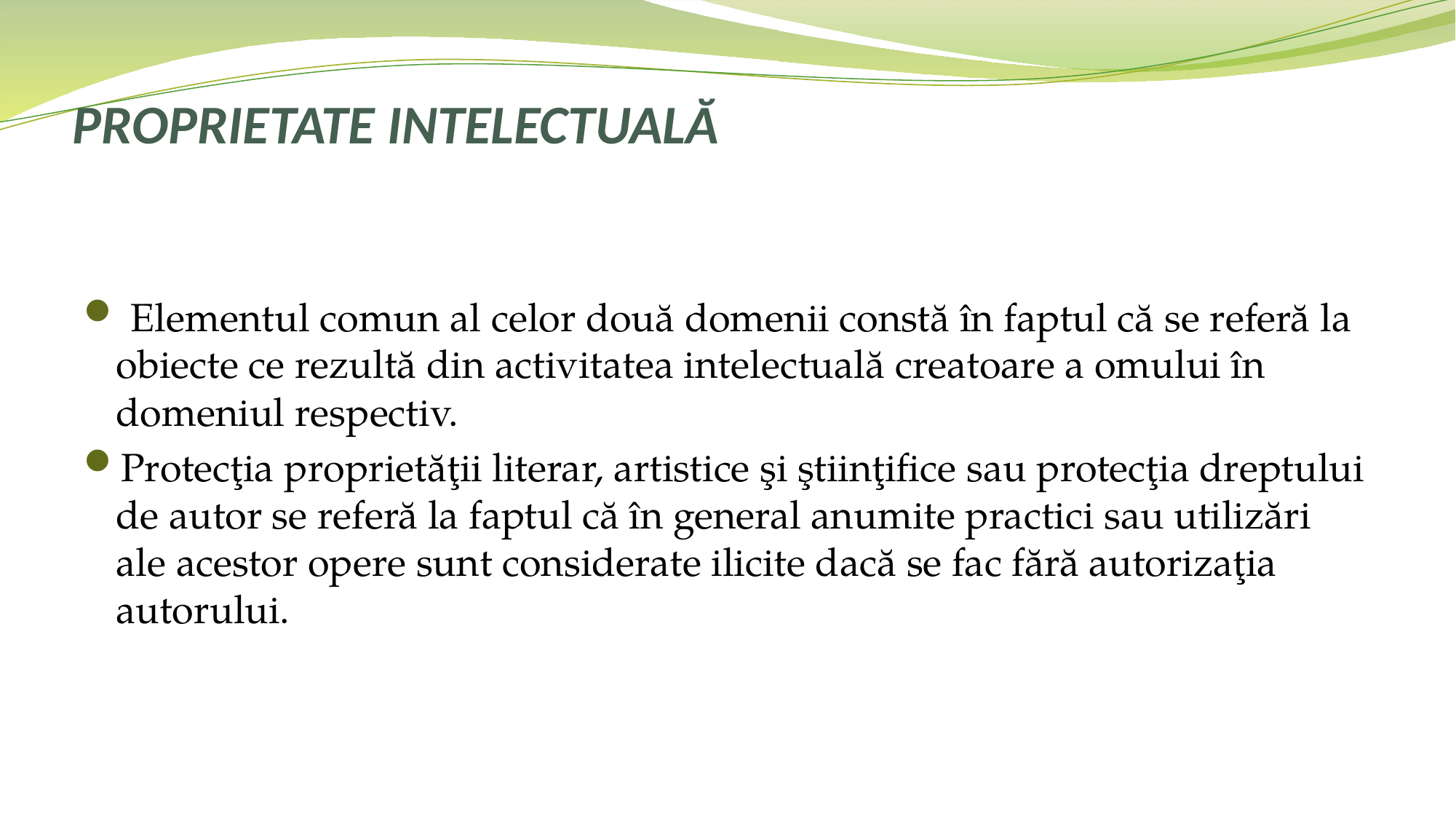

# PROPRIETATE INTELECTUALĂ

 Elementul comun al celor două domenii constă în faptul că se referă la obiecte ce rezultă din activitatea intelectuală creatoare a omului în domeniul respectiv.
Protecţia proprietăţii literar, artistice şi ştiinţifice sau protecţia dreptului de autor se referă la faptul că în general anumite practici sau utilizări ale acestor opere sunt considerate ilicite dacă se fac fără autorizaţia autorului.